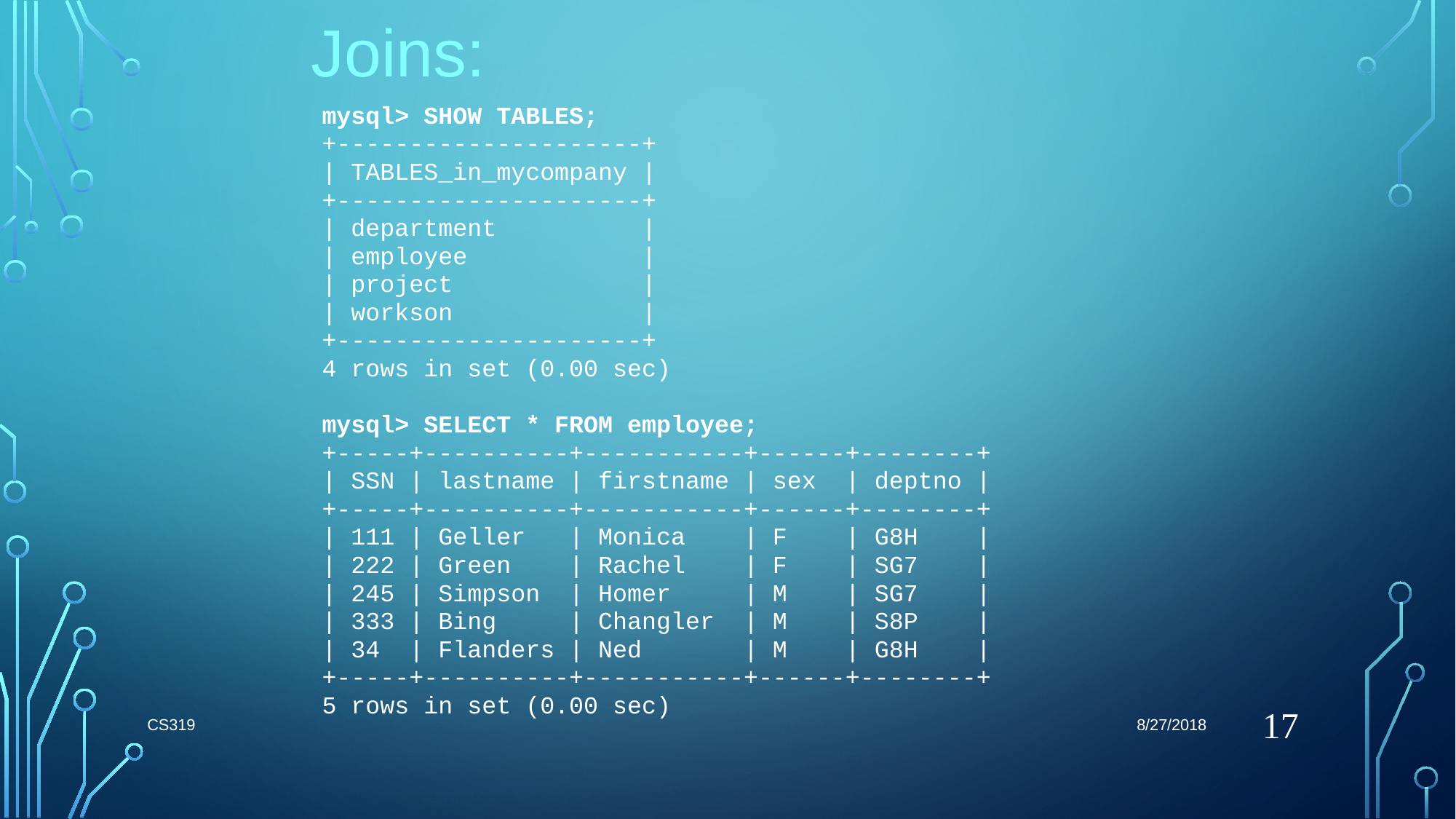

8/27/2018
Joins:
mysql> SHOW TABLES;
+---------------------+
| TABLES_in_mycompany |
+---------------------+
| department          |
| employee            |
| project             |
| workson             |
+---------------------+
4 rows in set (0.00 sec)

mysql> SELECT * FROM employee;
+-----+----------+-----------+------+--------+
| SSN | lastname | firstname | sex  | deptno |
+-----+----------+-----------+------+--------+
| 111 | Geller   | Monica    | F    | G8H    |
| 222 | Green    | Rachel    | F    | SG7    |
| 245 | Simpson  | Homer     | M    | SG7    |
| 333 | Bing     | Changler  | M    | S8P    |
| 34  | Flanders | Ned       | M    | G8H    |
+-----+----------+-----------+------+--------+
5 rows in set (0.00 sec)
17
CS319